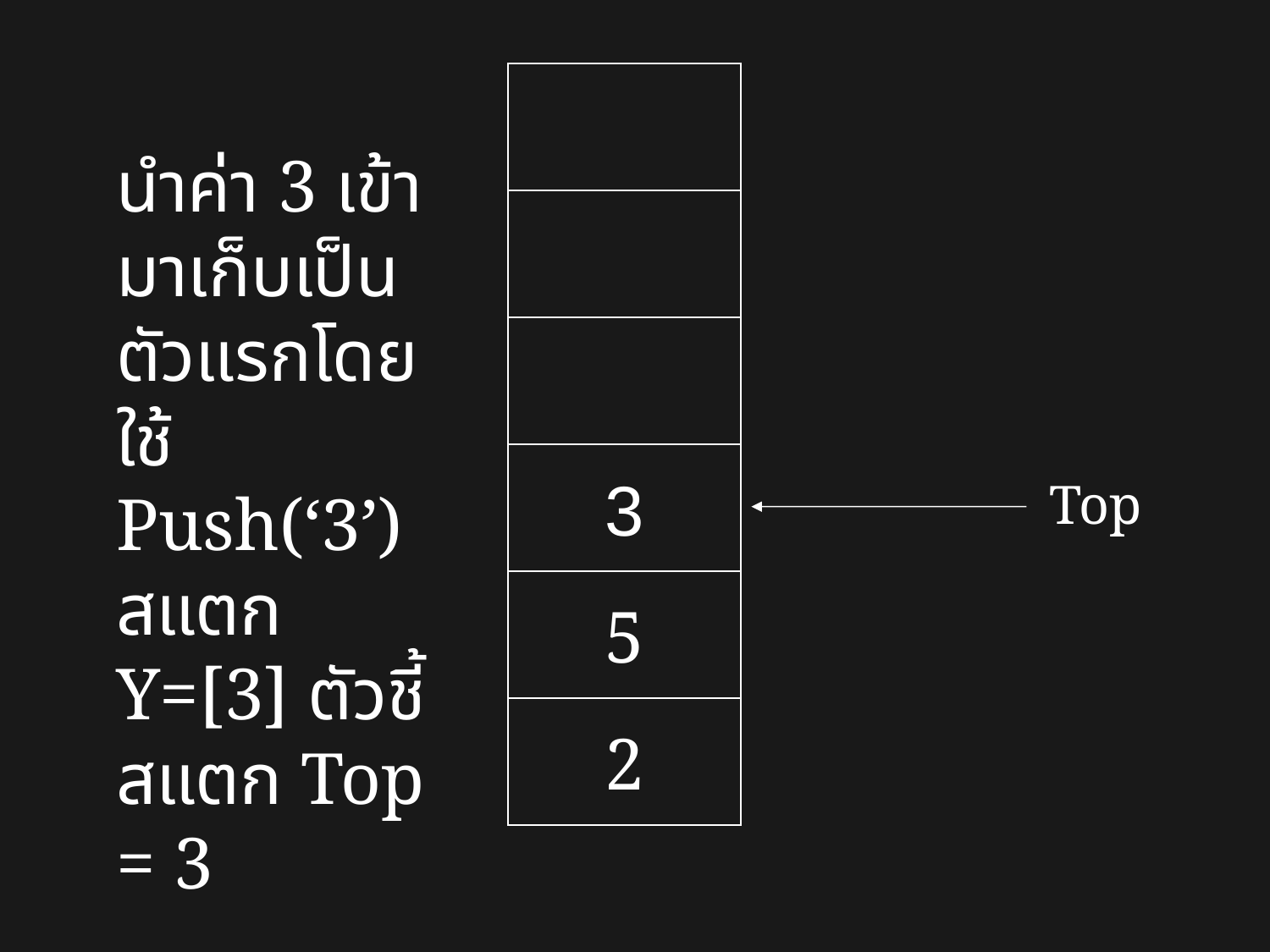

3
5
2
นำค่า 3 เข้ามาเก็บเป็นตัวแรกโดยใช้ Push(‘3’) สแตก Y=[3] ตัวชี้สแตก Top = 3
Top